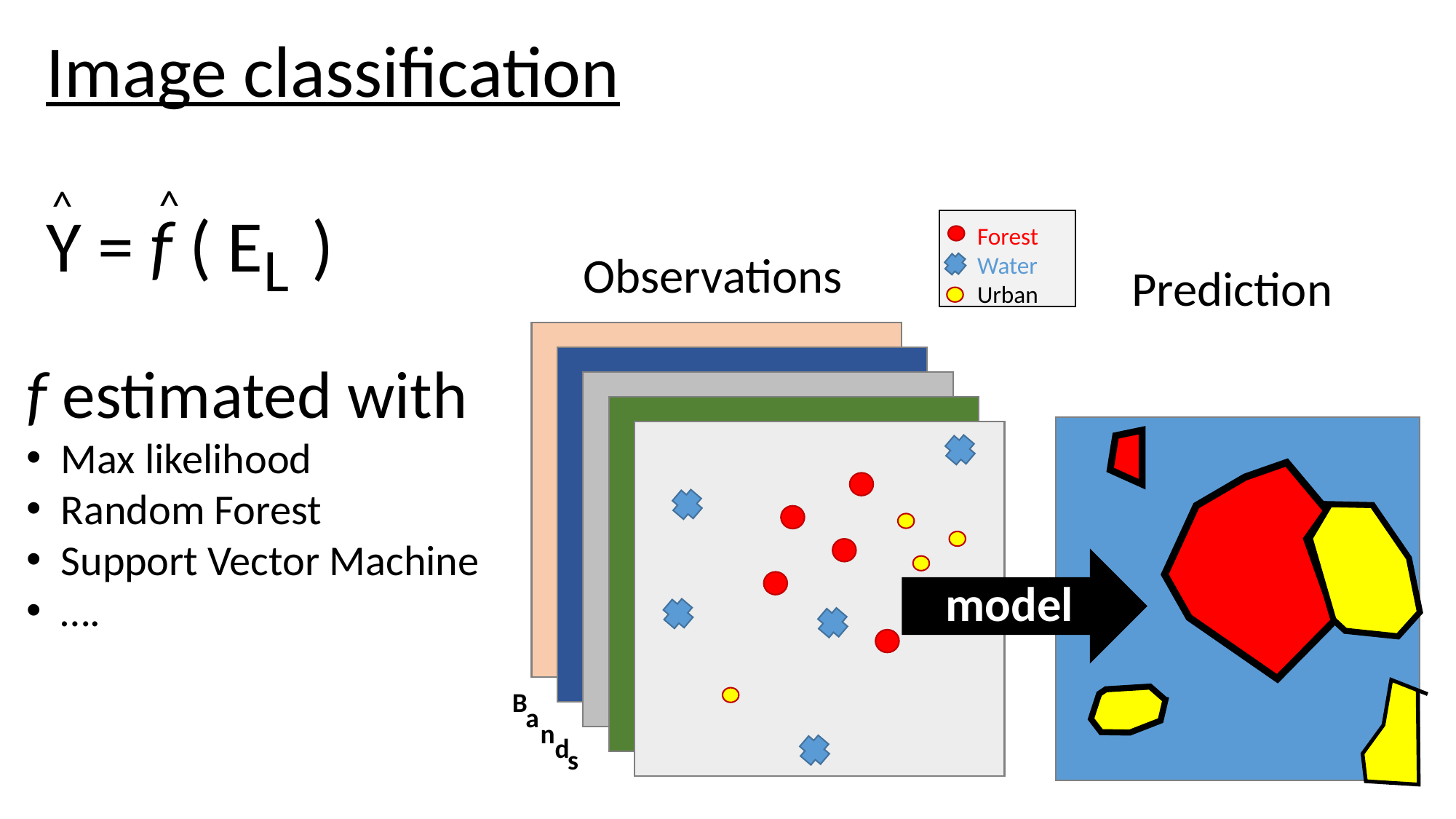

Image classification

Y = f ( E   )

^
^

Forest
Water
Urban
L

Observations
Prediction

f estimated with
Max likelihood
Random Forest
Support Vector Machine
….

model

B
a
n
d
s